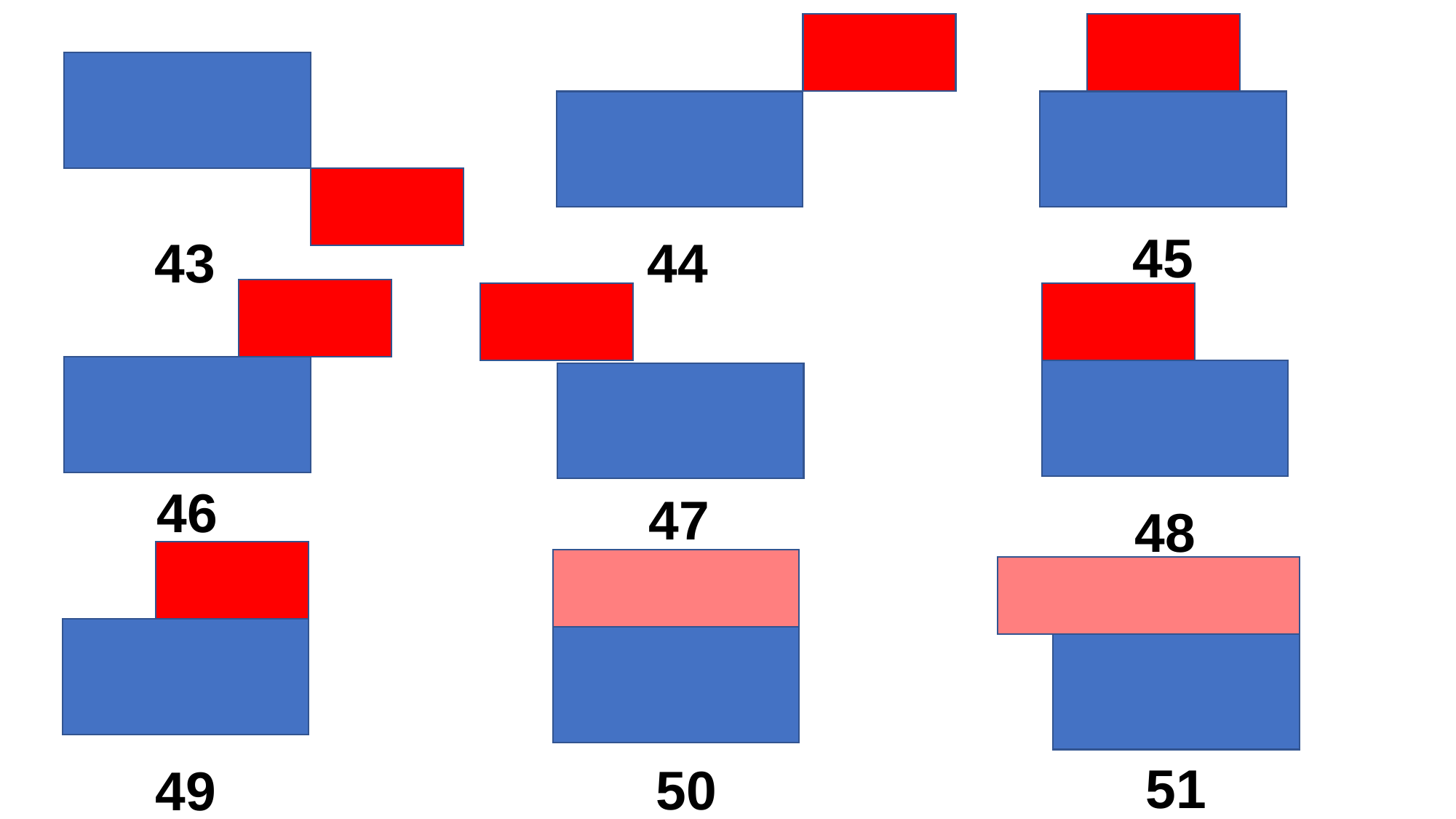

45
43
44

46
47
48

51
50
49